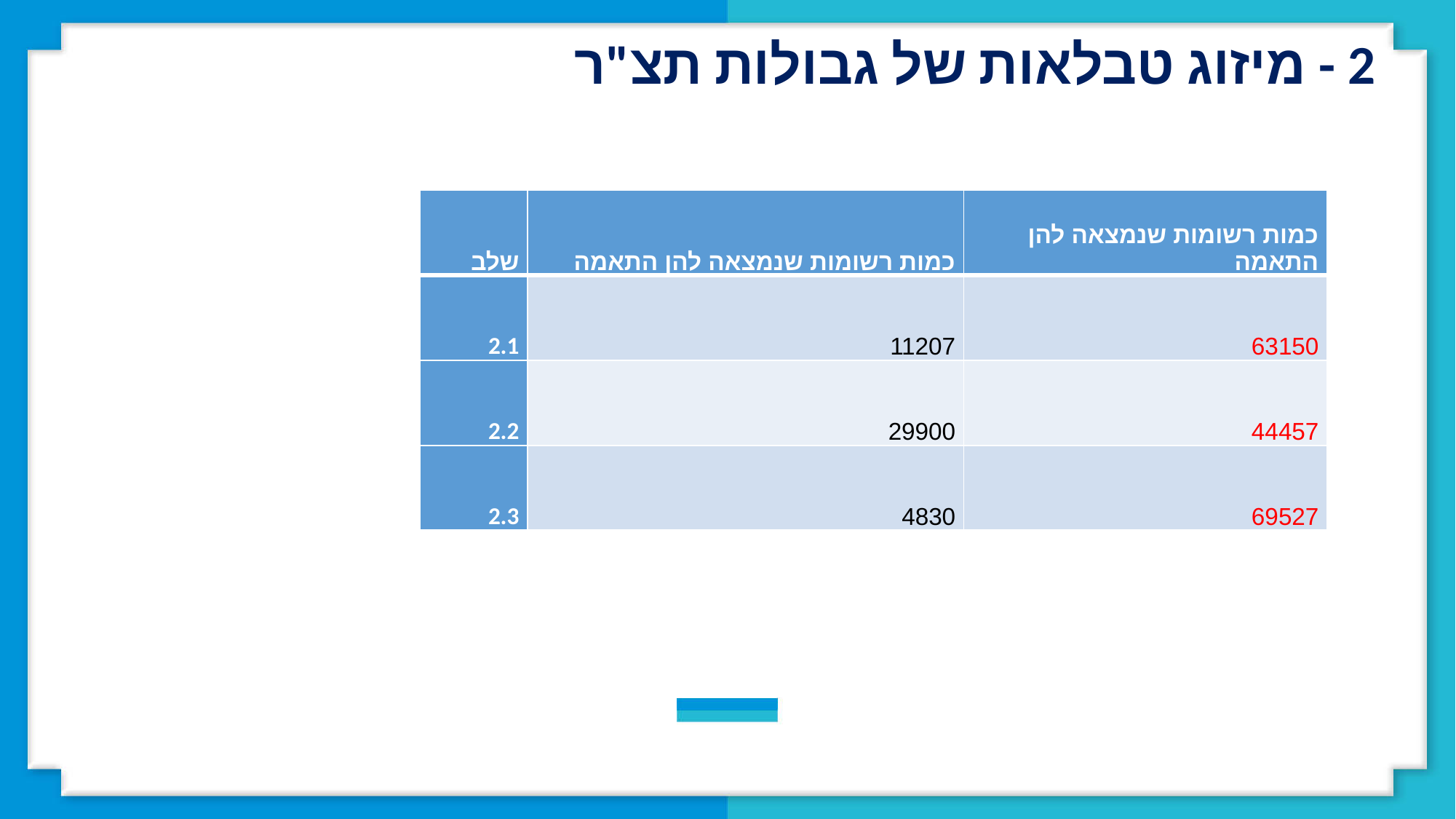

2 - מיזוג טבלאות של גבולות תצ"ר
| שלב | כמות רשומות שנמצאה להן התאמה | כמות רשומות שנמצאה להן התאמה |
| --- | --- | --- |
| 2.1 | 11207 | 63150 |
| 2.2 | 29900 | 44457 |
| 2.3 | 4830 | 69527 |